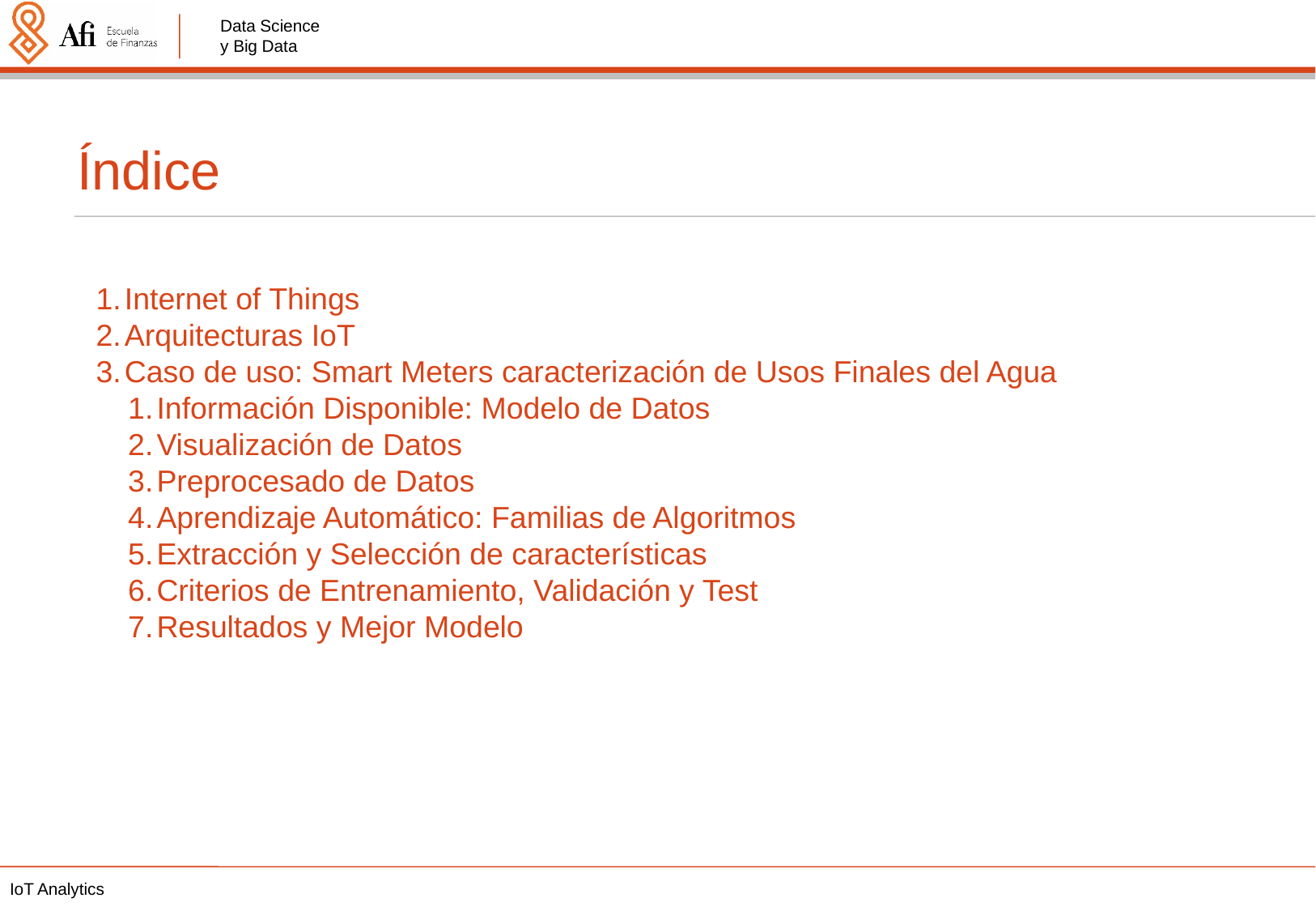

Índice
Internet of Things
Arquitecturas IoT
Caso de uso: Smart Meters caracterización de Usos Finales del Agua
Información Disponible: Modelo de Datos
Visualización de Datos
Preprocesado de Datos
Aprendizaje Automático: Familias de Algoritmos
Extracción y Selección de características
Criterios de Entrenamiento, Validación y Test
Resultados y Mejor Modelo